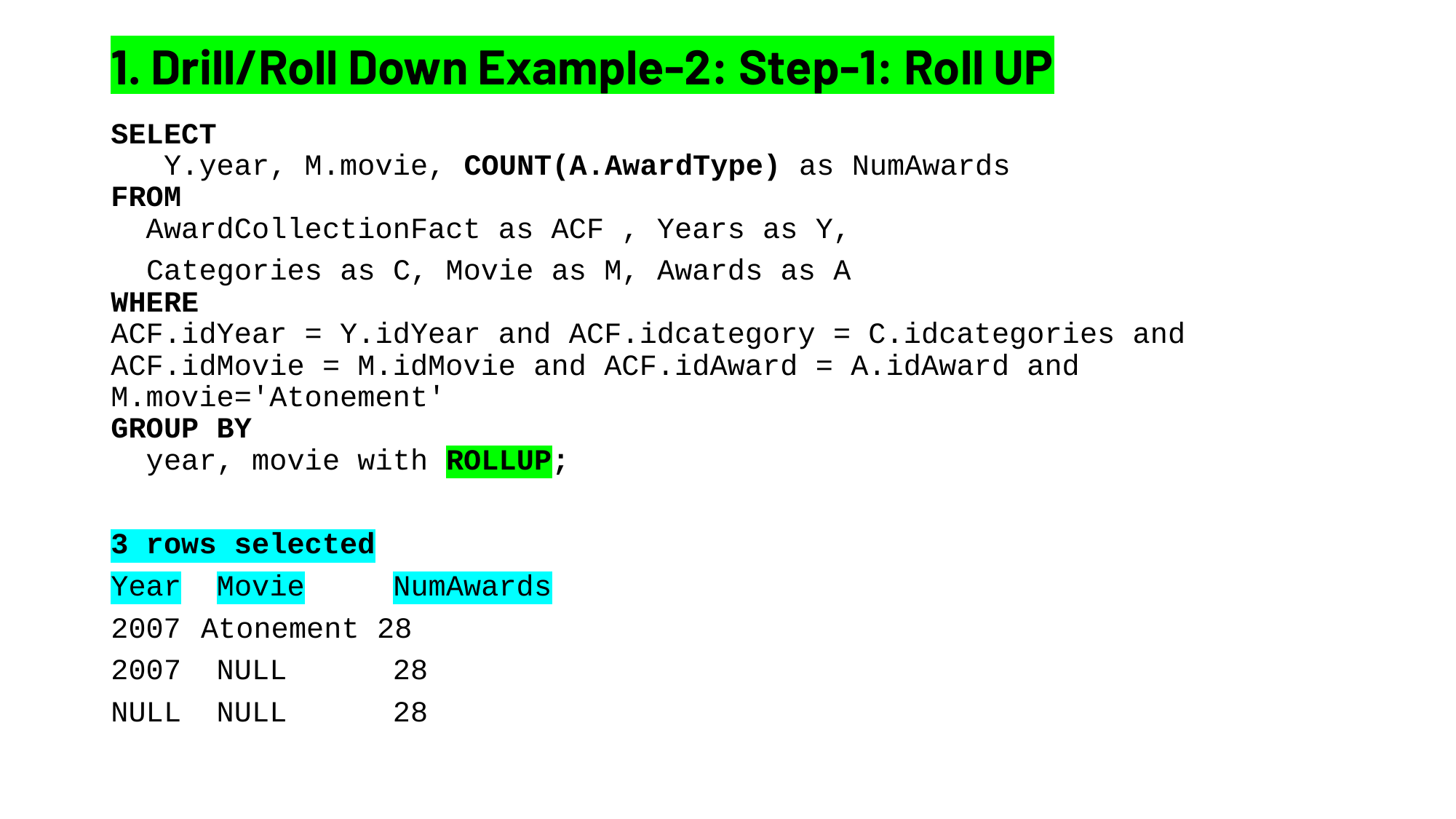

# 1. Drill/Roll Down Example-2: Step-1: Roll UP
SELECT
   Y.year, M.movie, COUNT(A.AwardType) as NumAwards
FROM
  AwardCollectionFact as ACF , Years as Y,
  Categories as C, Movie as M, Awards as A
WHERE
ACF.idYear = Y.idYear and ACF.idcategory = C.idcategories and ACF.idMovie = M.idMovie and ACF.idAward = A.idAward and M.movie='Atonement'
GROUP BY
  year, movie with ROLLUP;

3 rows selected
Year  Movie     NumAwards
  Atonement 28
2007  NULL      28
NULL  NULL      28